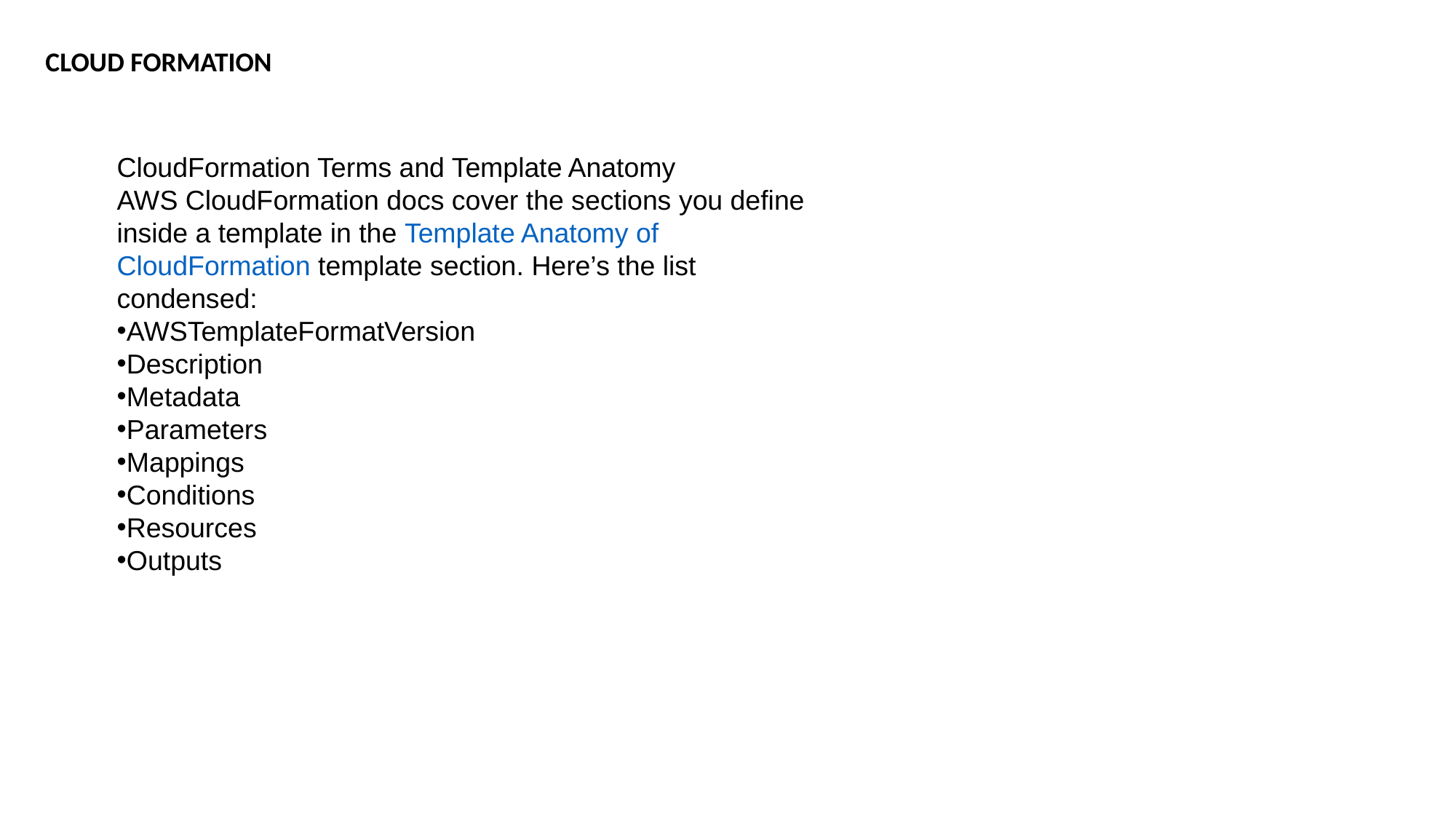

CLOUD FORMATION
CloudFormation Terms and Template Anatomy
AWS CloudFormation docs cover the sections you define inside a template in the Template Anatomy of CloudFormation template section. Here’s the list condensed:
AWSTemplateFormatVersion
Description
Metadata
Parameters
Mappings
Conditions
Resources
Outputs